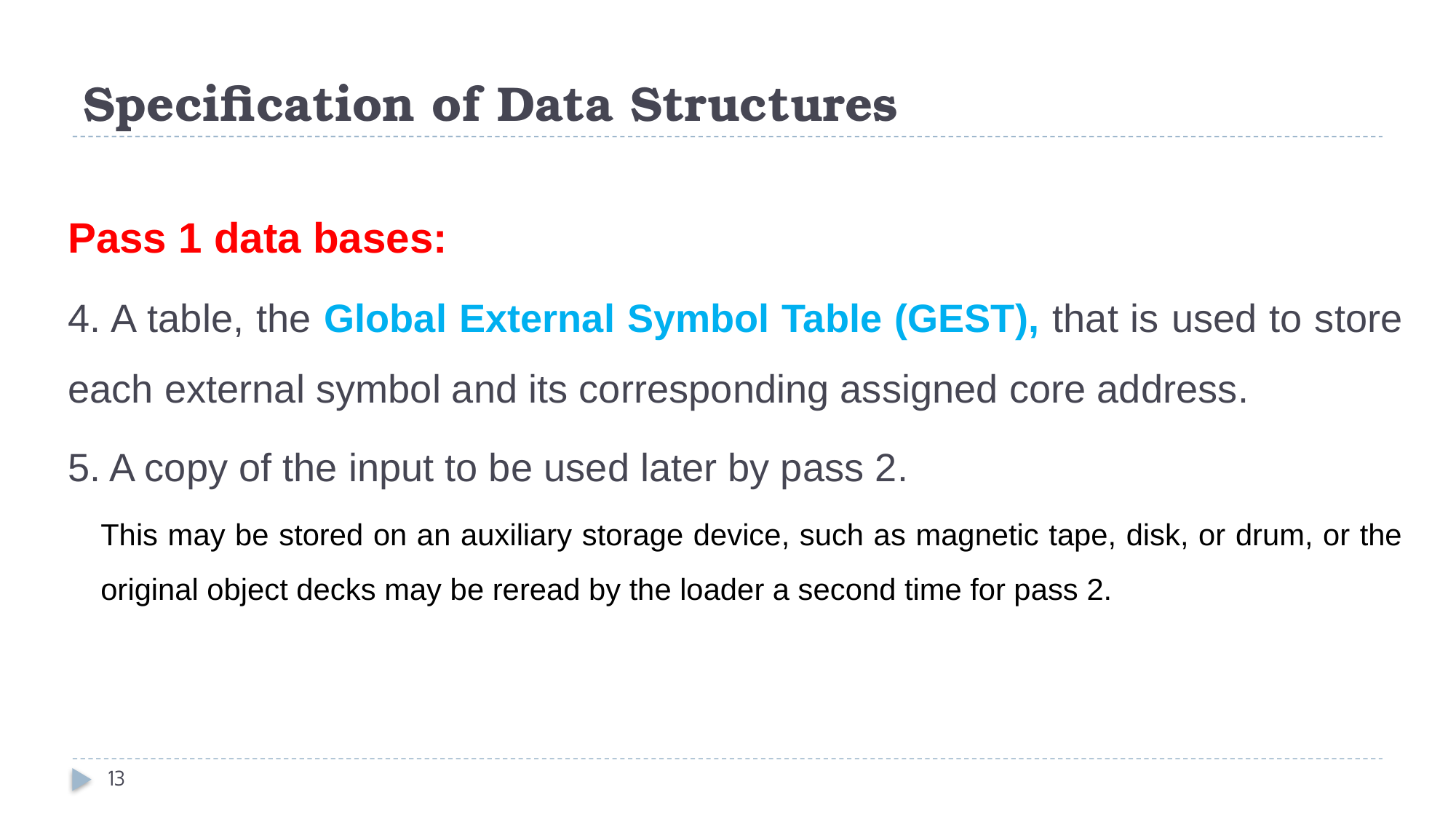

# Specification of Data Structures
Pass 1 data bases:
4. A table, the Global External Symbol Table (GEST), that is used to store each external symbol and its corresponding assigned core address.
5. A copy of the input to be used later by pass 2.
This may be stored on an auxiliary storage device, such as magnetic tape, disk, or drum, or the original object decks may be reread by the loader a second time for pass 2.

13